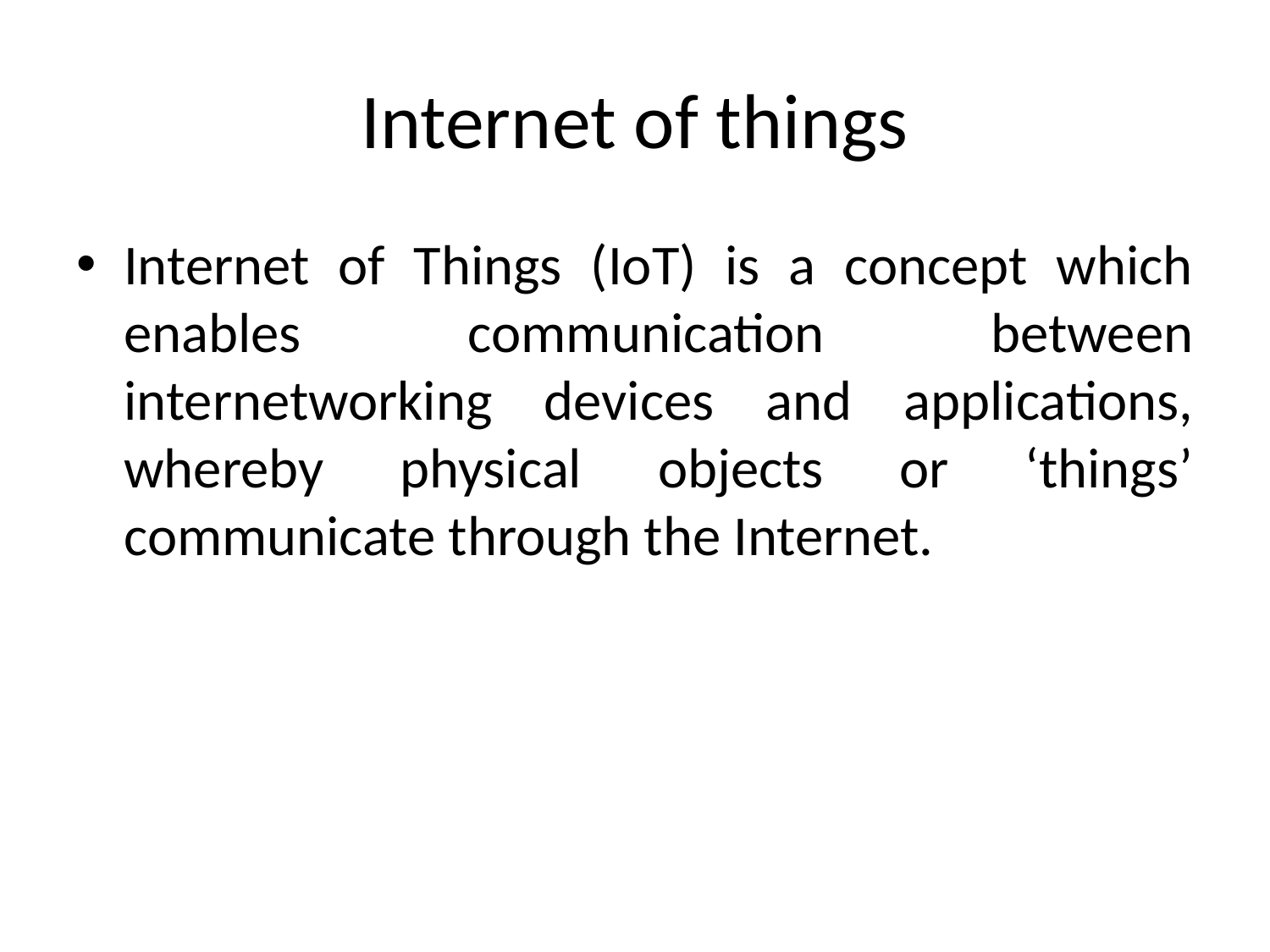

# Internet of things
Internet of Things (IoT) is a concept which enables communication between internetworking devices and applications, whereby physical objects or ‘things’ communicate through the Internet.